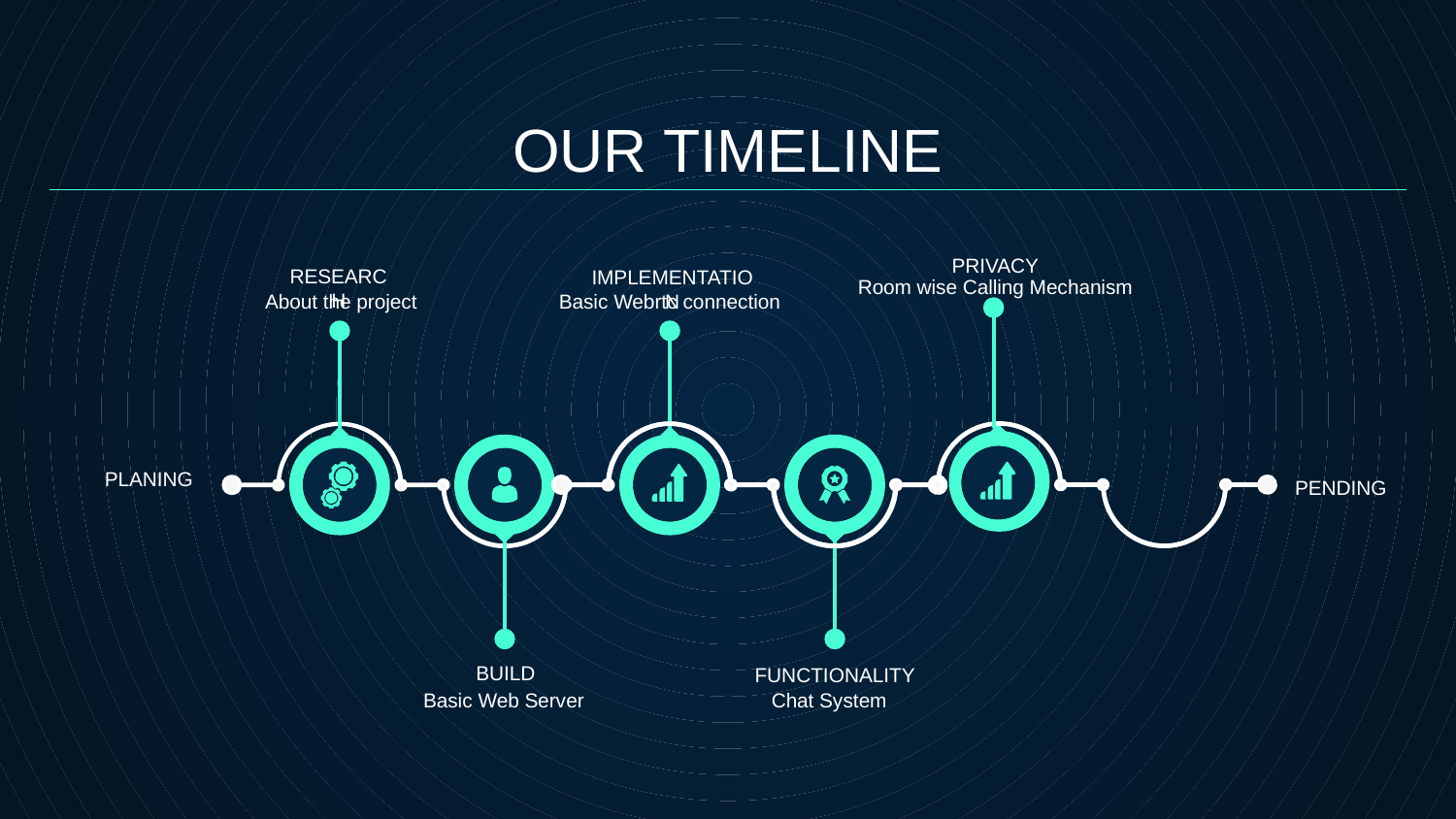

# OUR TIMELINE
PRIVACY
RESEARCH
IMPLEMENTATION
Room wise Calling Mechanism
About the project
Basic Webrtc connection

PLANING
PENDING

BUILD
FUNCTIONALITY
Basic Web Server
Chat System